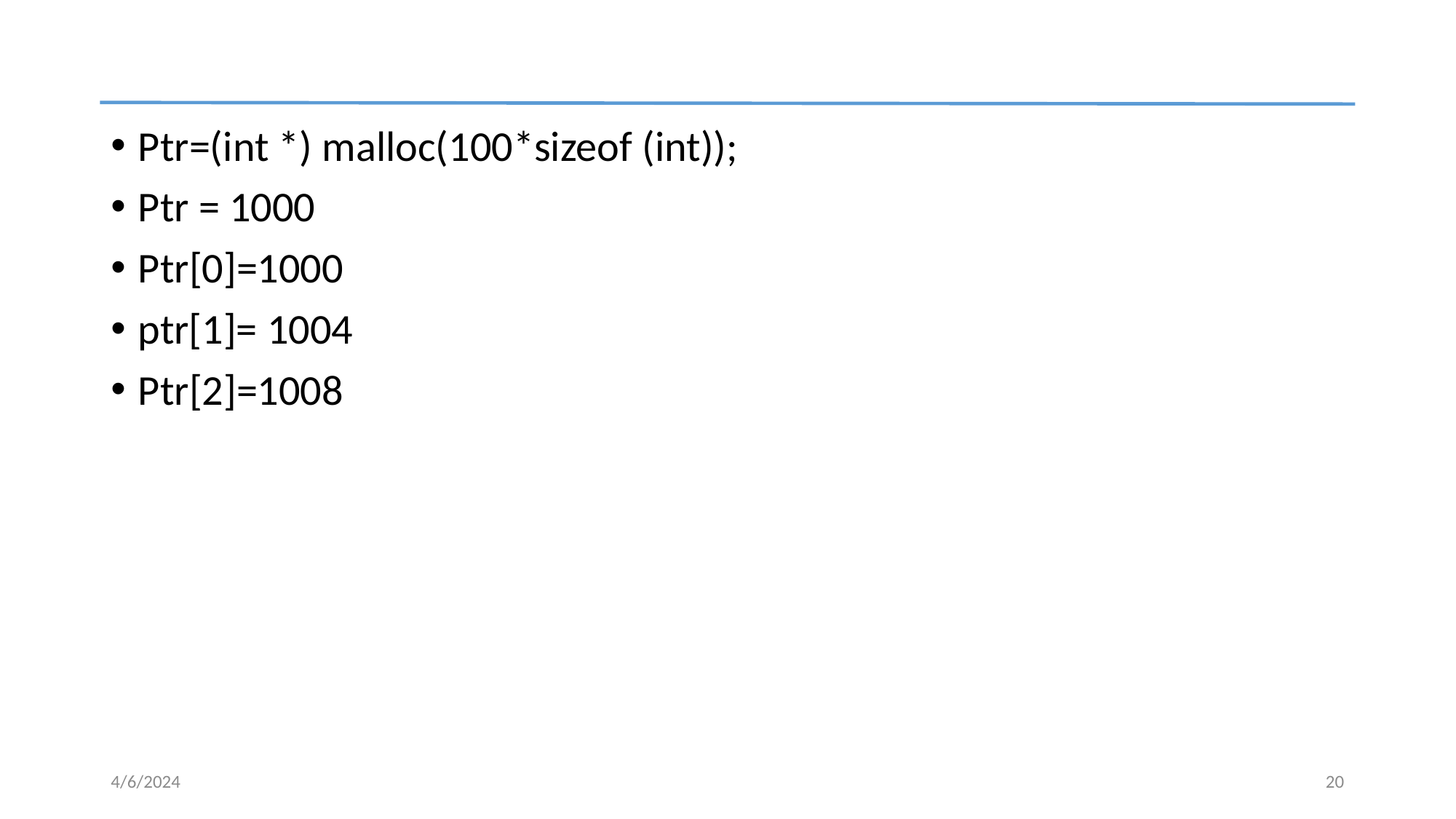

#
Ptr=(int *) malloc(100*sizeof (int));
Ptr = 1000
Ptr[0]=1000
ptr[1]= 1004
Ptr[2]=1008
4/6/2024
20